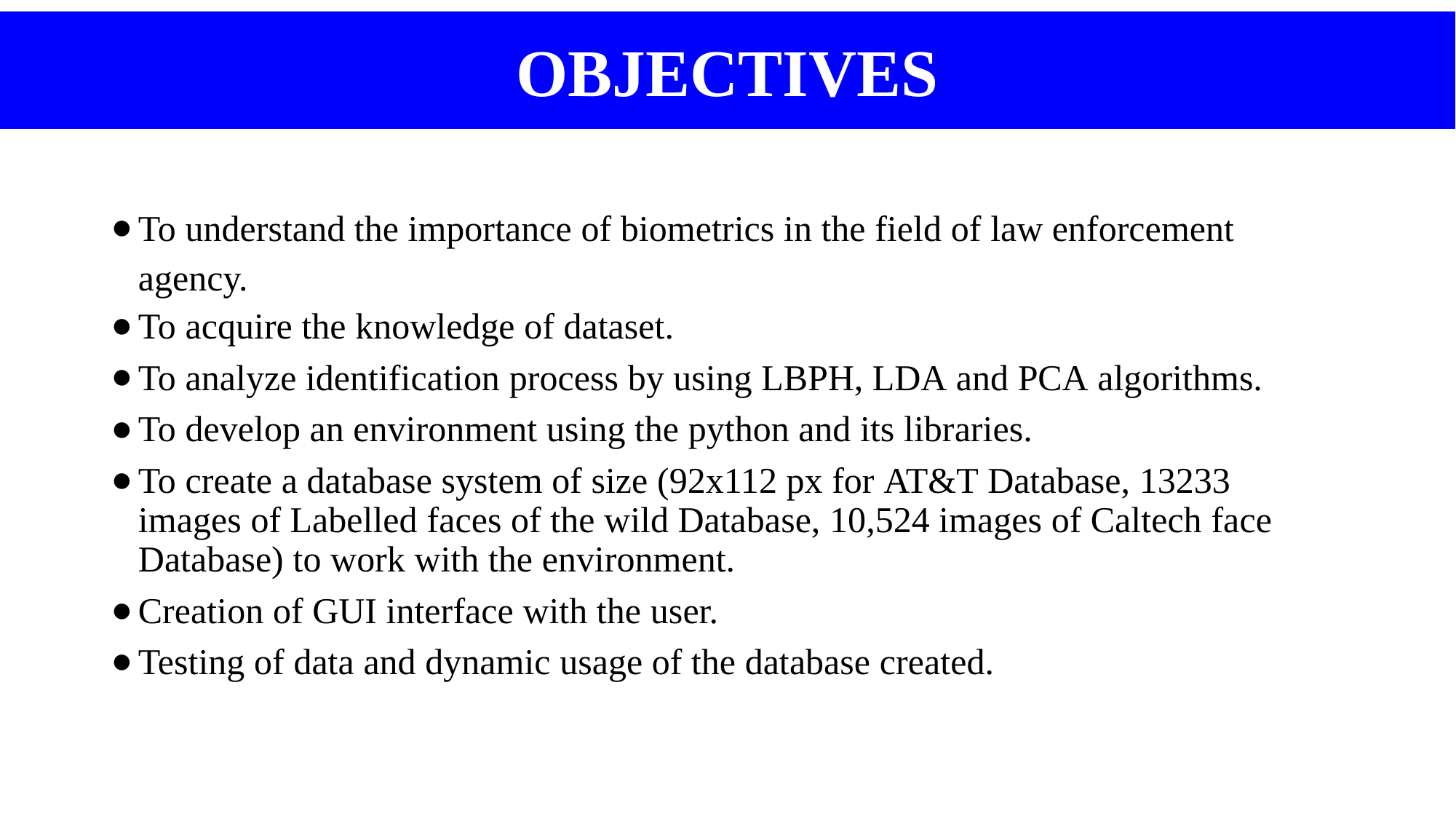

# Objectives:-
OBJECTIVES
To understand the importance of biometrics in the field of law enforcement agency.
To acquire the knowledge of dataset.
To analyze identification process by using LBPH, LDA and PCA algorithms.
To develop an environment using the python and its libraries.
To create a database system of size (92x112 px for AT&T Database, 13233 images of Labelled faces of the wild Database, 10,524 images of Caltech face Database) to work with the environment.
Creation of GUI interface with the user.
Testing of data and dynamic usage of the database created.